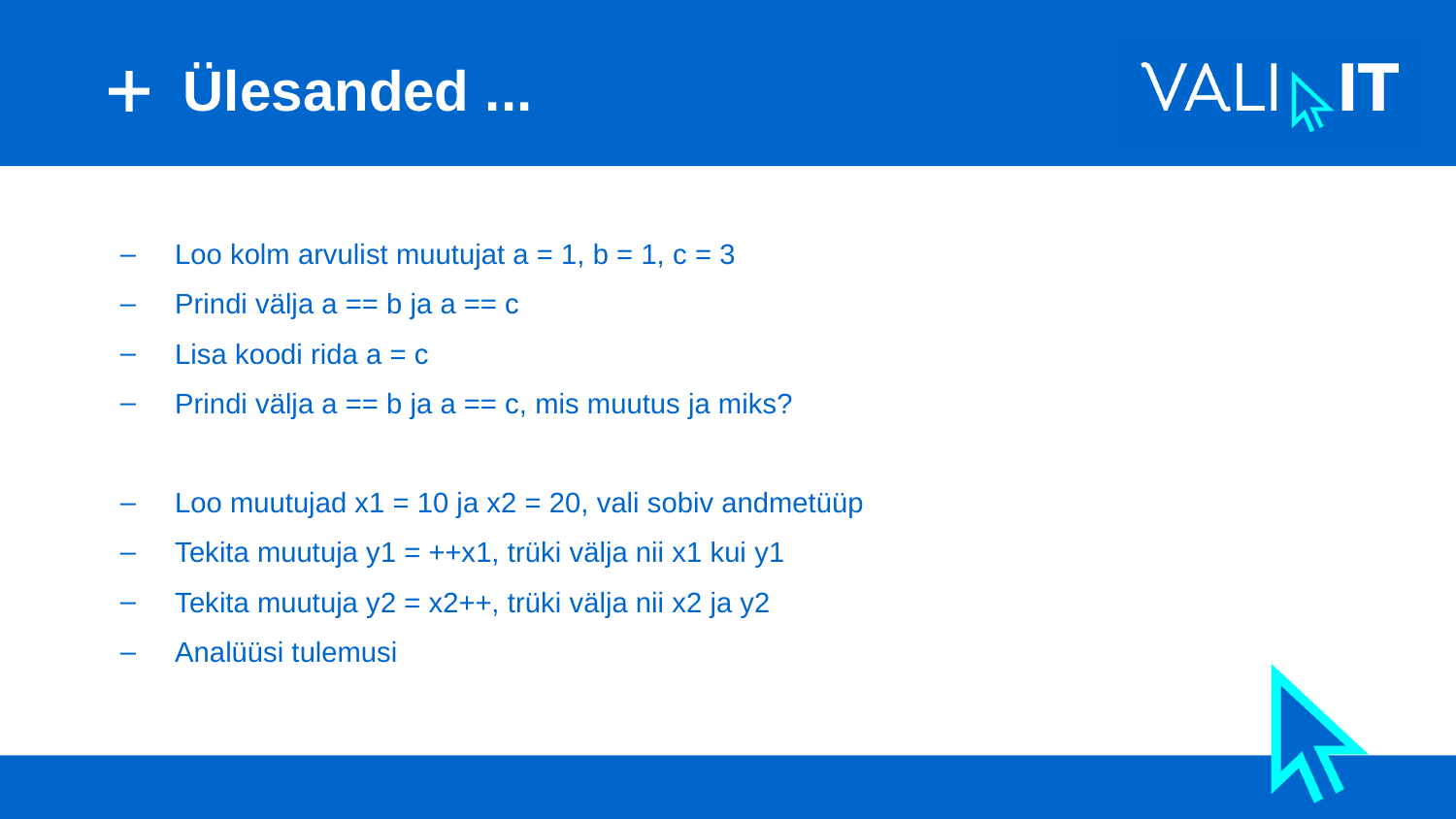

# Ülesanded ...
Loo kolm arvulist muutujat a = 1, b = 1, c = 3
Prindi välja a == b ja a == c
Lisa koodi rida a = c
Prindi välja a == b ja a == c, mis muutus ja miks?

Loo muutujad x1 = 10 ja x2 = 20, vali sobiv andmetüüp
Tekita muutuja y1 = ++x1, trüki välja nii x1 kui y1
Tekita muutuja y2 = x2++, trüki välja nii x2 ja y2
Analüüsi tulemusi